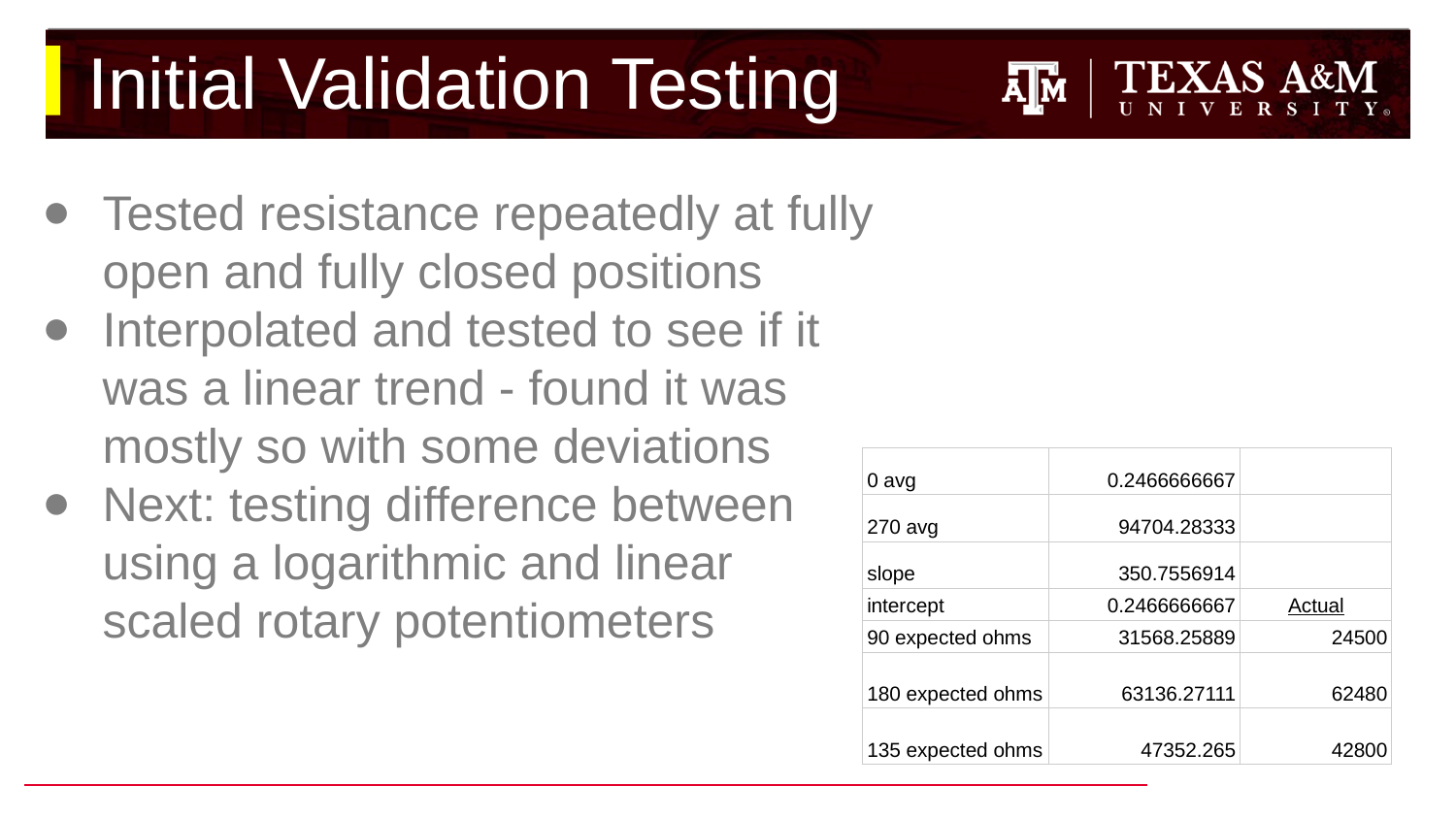

# Initial Validation Testing
Tested resistance repeatedly at fully open and fully closed positions
Interpolated and tested to see if it was a linear trend - found it was mostly so with some deviations
Next: testing difference between using a logarithmic and linear   scaled rotary potentiometers
| 0 avg | 0.2466666667 |  |
| --- | --- | --- |
| 270 avg | 94704.28333 |  |
| slope | 350.7556914 |  |
| intercept | 0.2466666667 | Actual |
| 90 expected ohms | 31568.25889 | 24500 |
| 180 expected ohms | 63136.27111 | 62480 |
| 135 expected ohms | 47352.265 | 42800 |